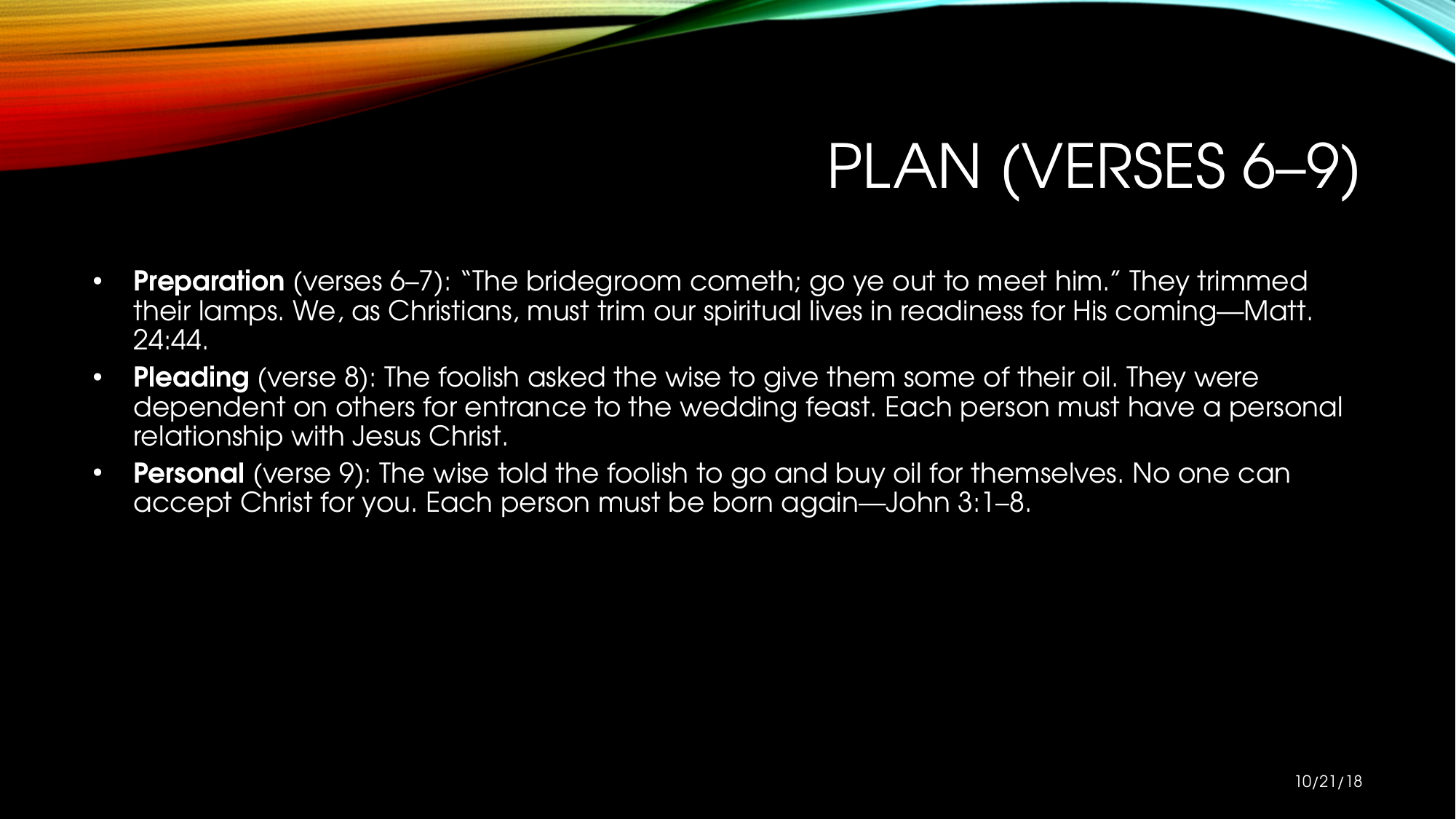

# Plan (verses 6–9)
Preparation (verses 6–7): “The bridegroom cometh; go ye out to meet him.” They trimmed their lamps. We, as Christians, must trim our spiritual lives in readiness for His coming—Matt. 24:44.
Pleading (verse 8): The foolish asked the wise to give them some of their oil. They were dependent on others for entrance to the wedding feast. Each person must have a personal relationship with Jesus Christ.
Personal (verse 9): The wise told the foolish to go and buy oil for themselves. No one can accept Christ for you. Each person must be born again—John 3:1–8.
10/21/18